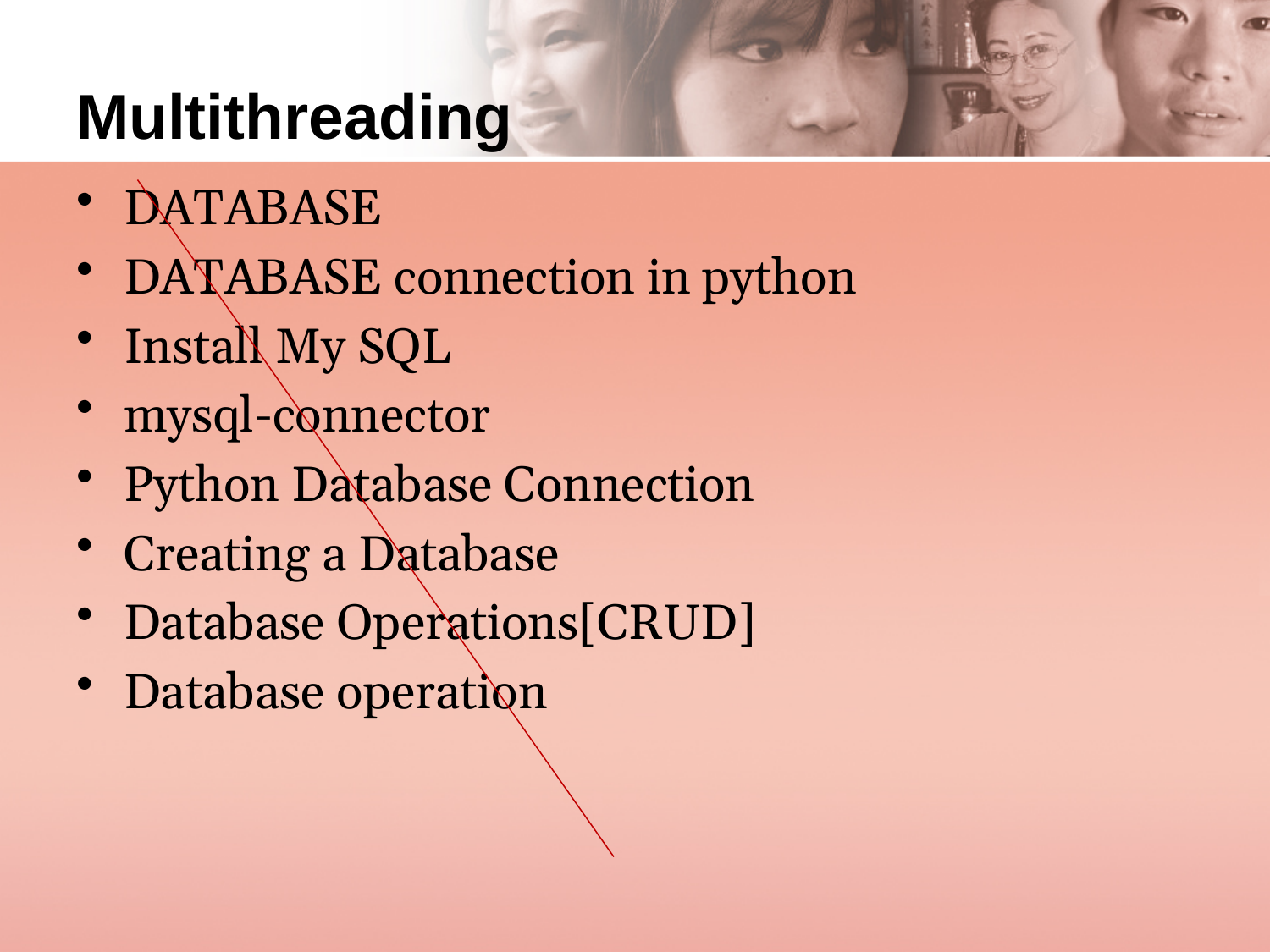

# Multithreading
DATABASE
DATABASE connection in python
Install My SQL
mysql-connector
Python Database Connection
Creating a Database
Database Operations[CRUD]
Database operation